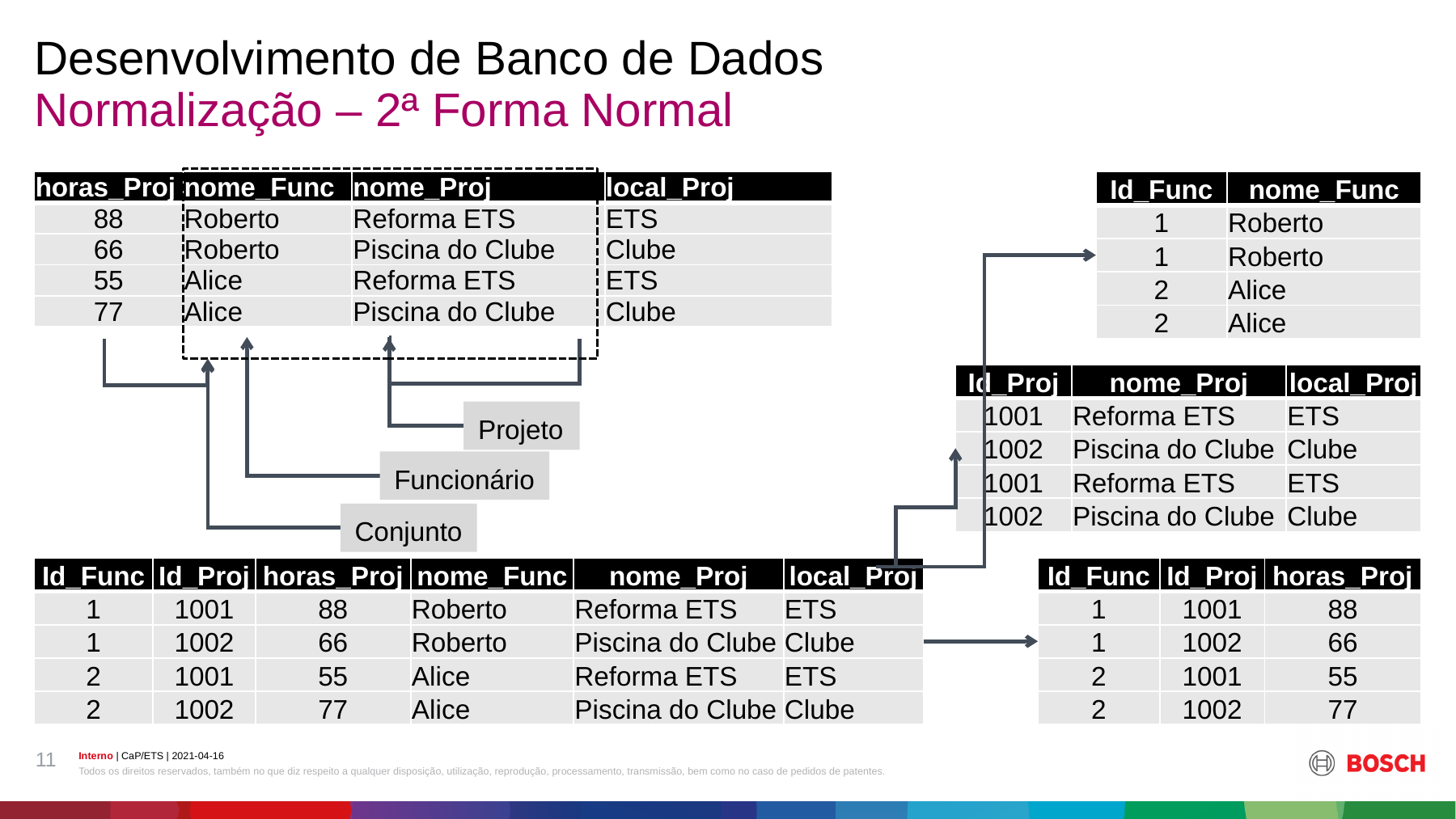

Desenvolvimento de Banco de Dados
# Normalização – 2ª Forma Normal

| horas\_Proj | nome\_Func | nome\_Proj | local\_Proj |
| --- | --- | --- | --- |
| 88 | Roberto | Reforma ETS | ETS |
| 66 | Roberto | Piscina do Clube | Clube |
| 55 | Alice | Reforma ETS | ETS |
| 77 | Alice | Piscina do Clube | Clube |
| Id\_Func | nome\_Func |
| --- | --- |
| 1 | Roberto |
| 1 | Roberto |
| 2 | Alice |
| 2 | Alice |

| Id\_Proj | nome\_Proj | local\_Proj |
| --- | --- | --- |
| 1001 | Reforma ETS | ETS |
| 1002 | Piscina do Clube | Clube |
| 1001 | Reforma ETS | ETS |
| 1002 | Piscina do Clube | Clube |
Projeto
Funcionário
Conjunto
| Id\_Func | Id\_Proj | horas\_Proj | nome\_Func | nome\_Proj | local\_Proj |
| --- | --- | --- | --- | --- | --- |
| 1 | 1001 | 88 | Roberto | Reforma ETS | ETS |
| 1 | 1002 | 66 | Roberto | Piscina do Clube | Clube |
| 2 | 1001 | 55 | Alice | Reforma ETS | ETS |
| 2 | 1002 | 77 | Alice | Piscina do Clube | Clube |
| Id\_Func | Id\_Proj | horas\_Proj |
| --- | --- | --- |
| 1 | 1001 | 88 |
| 1 | 1002 | 66 |
| 2 | 1001 | 55 |
| 2 | 1002 | 77 |
11